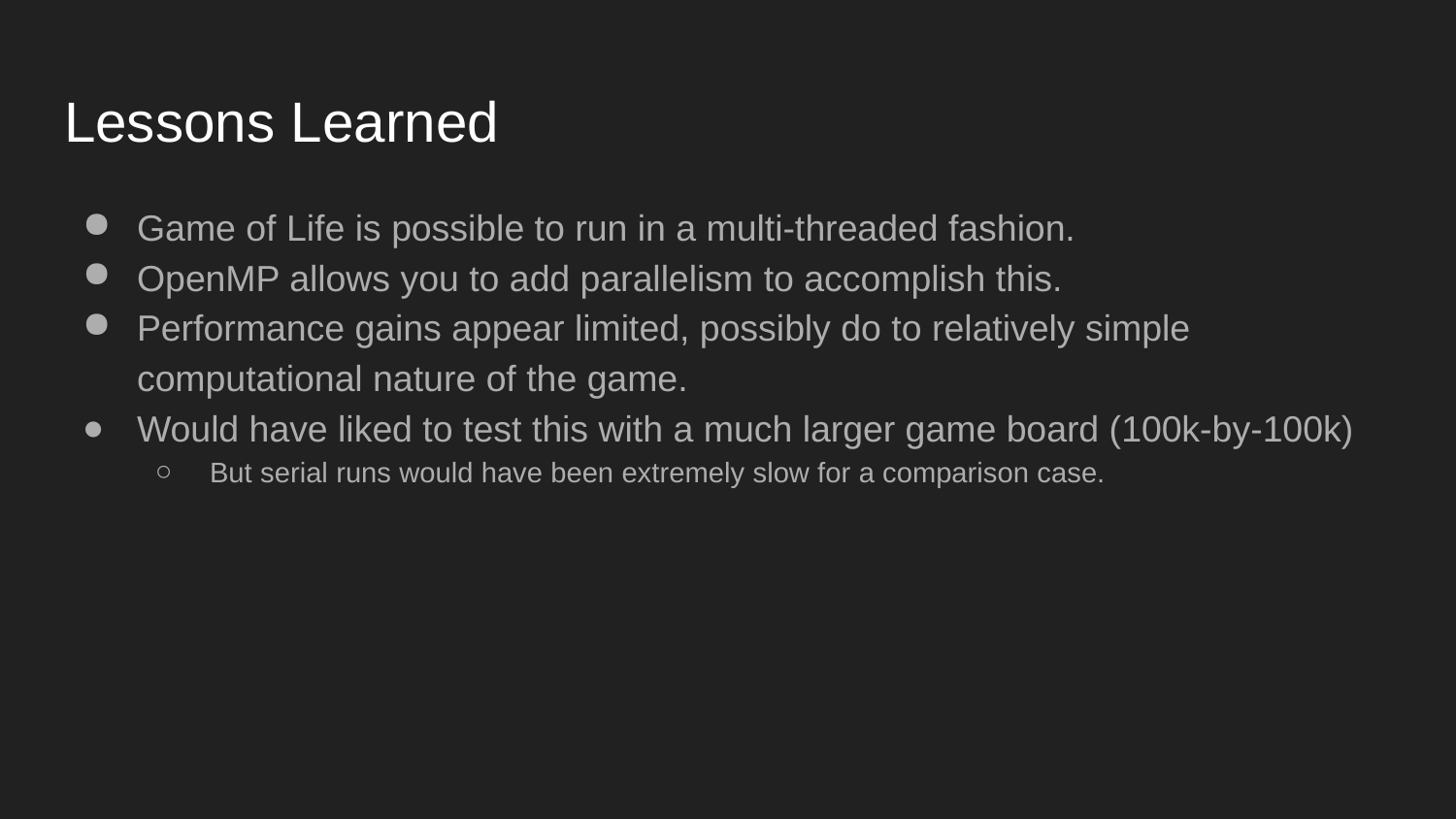

# Lessons Learned
Game of Life is possible to run in a multi-threaded fashion.
OpenMP allows you to add parallelism to accomplish this.
Performance gains appear limited, possibly do to relatively simple computational nature of the game.
Would have liked to test this with a much larger game board (100k-by-100k)
But serial runs would have been extremely slow for a comparison case.